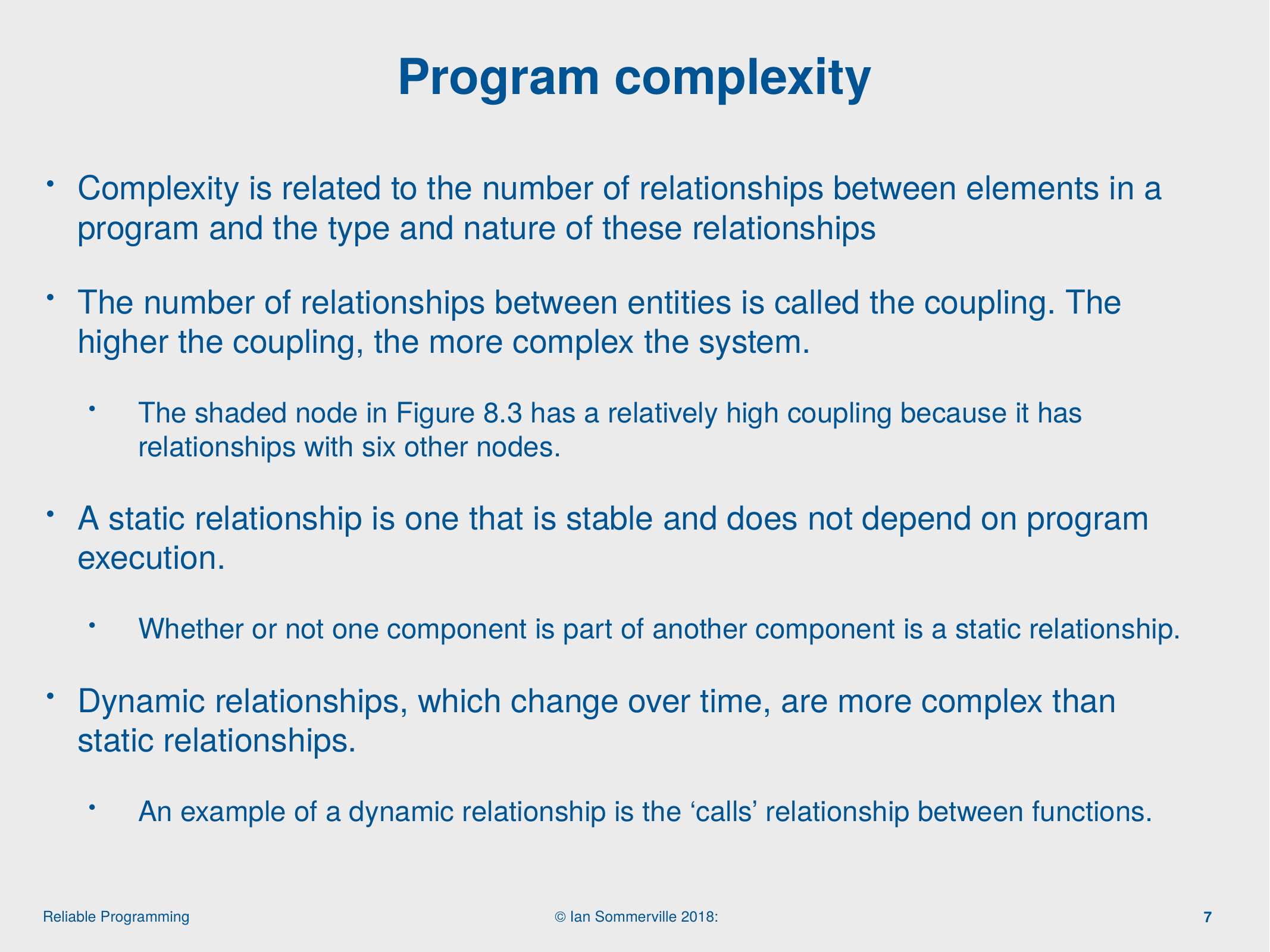

# Program complexity
Complexity is related to the number of relationships between elements in a program and the type and nature of these relationships
The number of relationships between entities is called the coupling. The higher the coupling, the more complex the system.
The shaded node in Figure 8.3 has a relatively high coupling because it has relationships with six other nodes.
A static relationship is one that is stable and does not depend on program execution.
Whether or not one component is part of another component is a static relationship.
Dynamic relationships, which change over time, are more complex than static relationships.
An example of a dynamic relationship is the ‘calls’ relationship between functions.
7